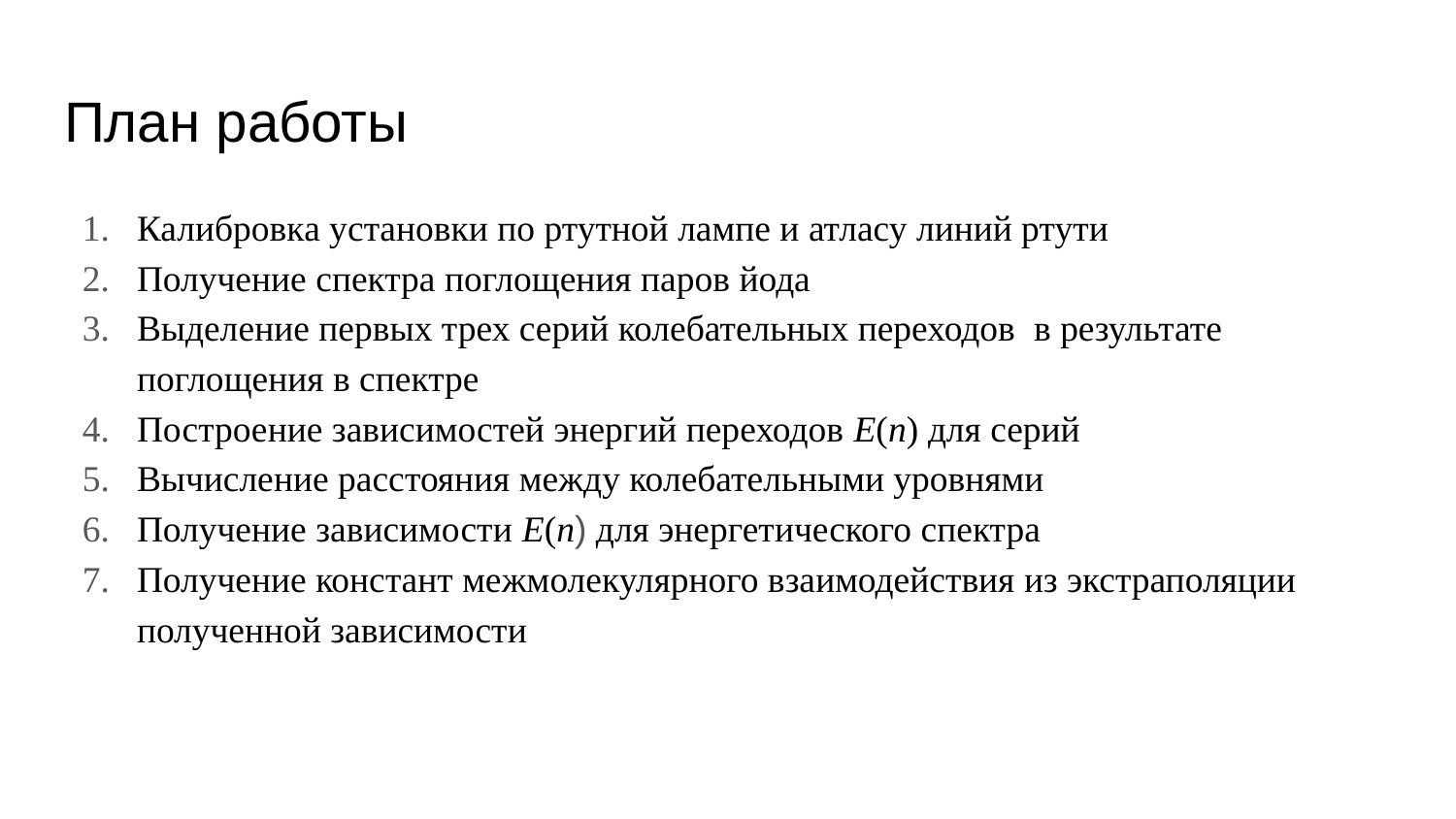

# План работы
Калибровка установки по ртутной лампе и атласу линий ртути
Получение спектра поглощения паров йода
Выделение первых трех серий колебательных переходов  в результате поглощения в спектре
Построение зависимостей энергий переходов E(n) для серий
Вычисление расстояния между колебательными уровнями
Получение зависимости E(n) для энергетического спектра
Получение констант межмолекулярного взаимодействия из экстраполяции полученной зависимости